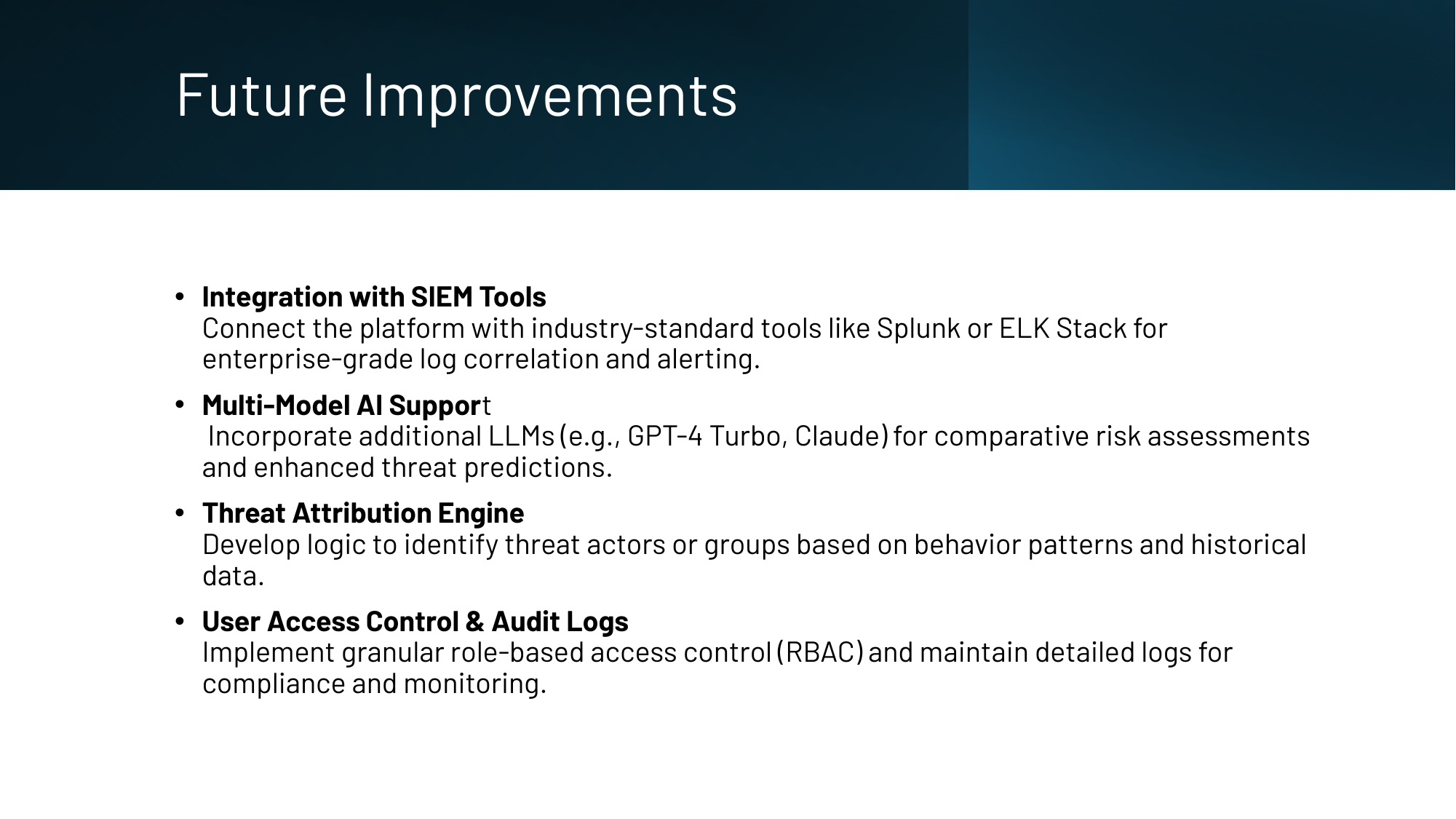

# Future Improvements
Integration with SIEM Tools
Connect the platform with industry-standard tools like Splunk or ELK Stack for enterprise-grade log correlation and alerting.
Multi-Model AI Support
 Incorporate additional LLMs (e.g., GPT-4 Turbo, Claude) for comparative risk assessments and enhanced threat predictions.
Threat Attribution Engine
Develop logic to identify threat actors or groups based on behavior patterns and historical data.
User Access Control & Audit Logs
Implement granular role-based access control (RBAC) and maintain detailed logs for compliance and monitoring.